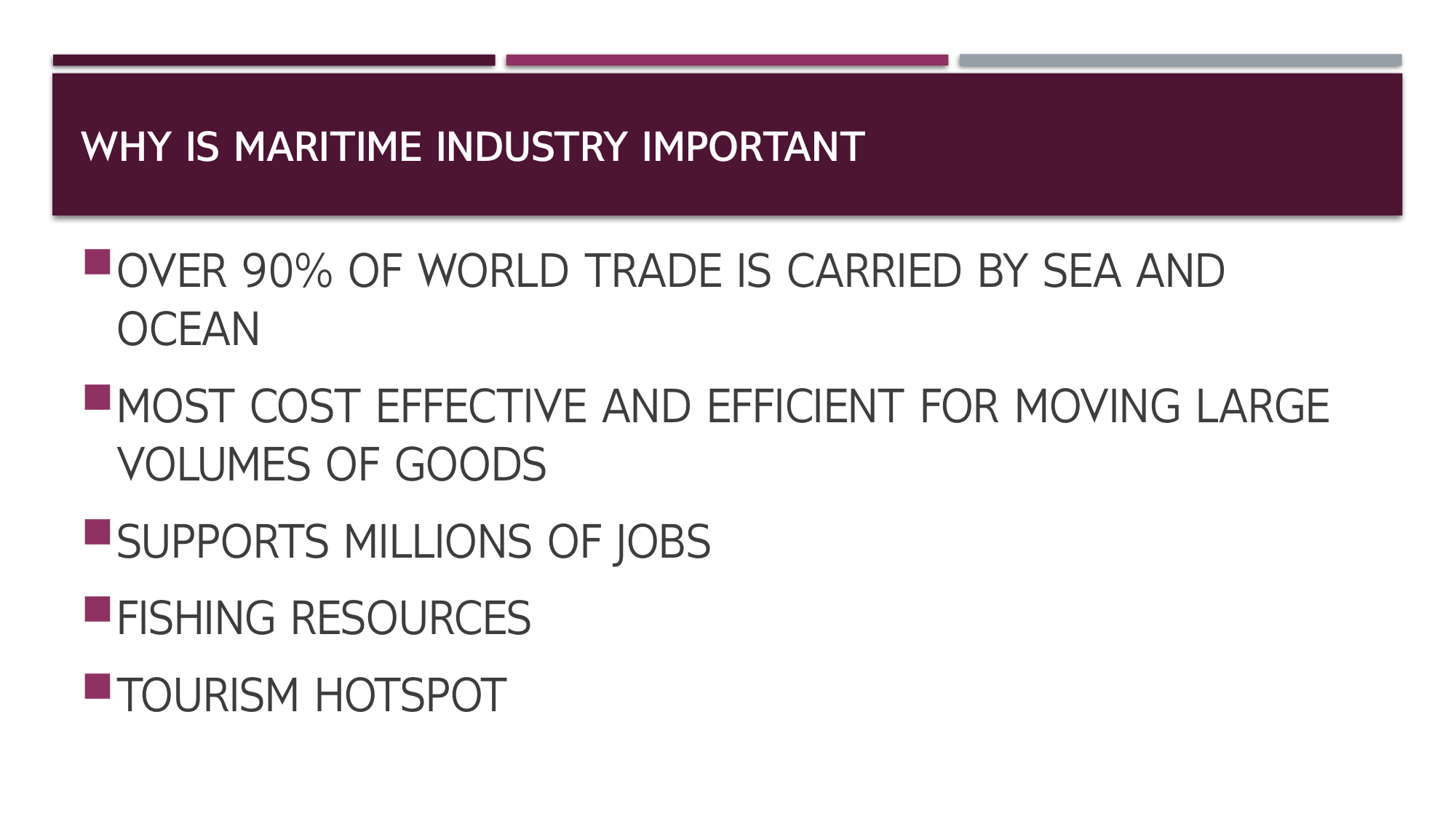

# WHY IS MARITIME INDUSTRY IMPORTANT
OVER 90% OF WORLD TRADE IS CARRIED BY SEA AND OCEAN
MOST COST EFFECTIVE AND EFFICIENT FOR MOVING LARGE VOLUMES OF GOODS
SUPPORTS MILLIONS OF JOBS
FISHING RESOURCES
TOURISM HOTSPOT